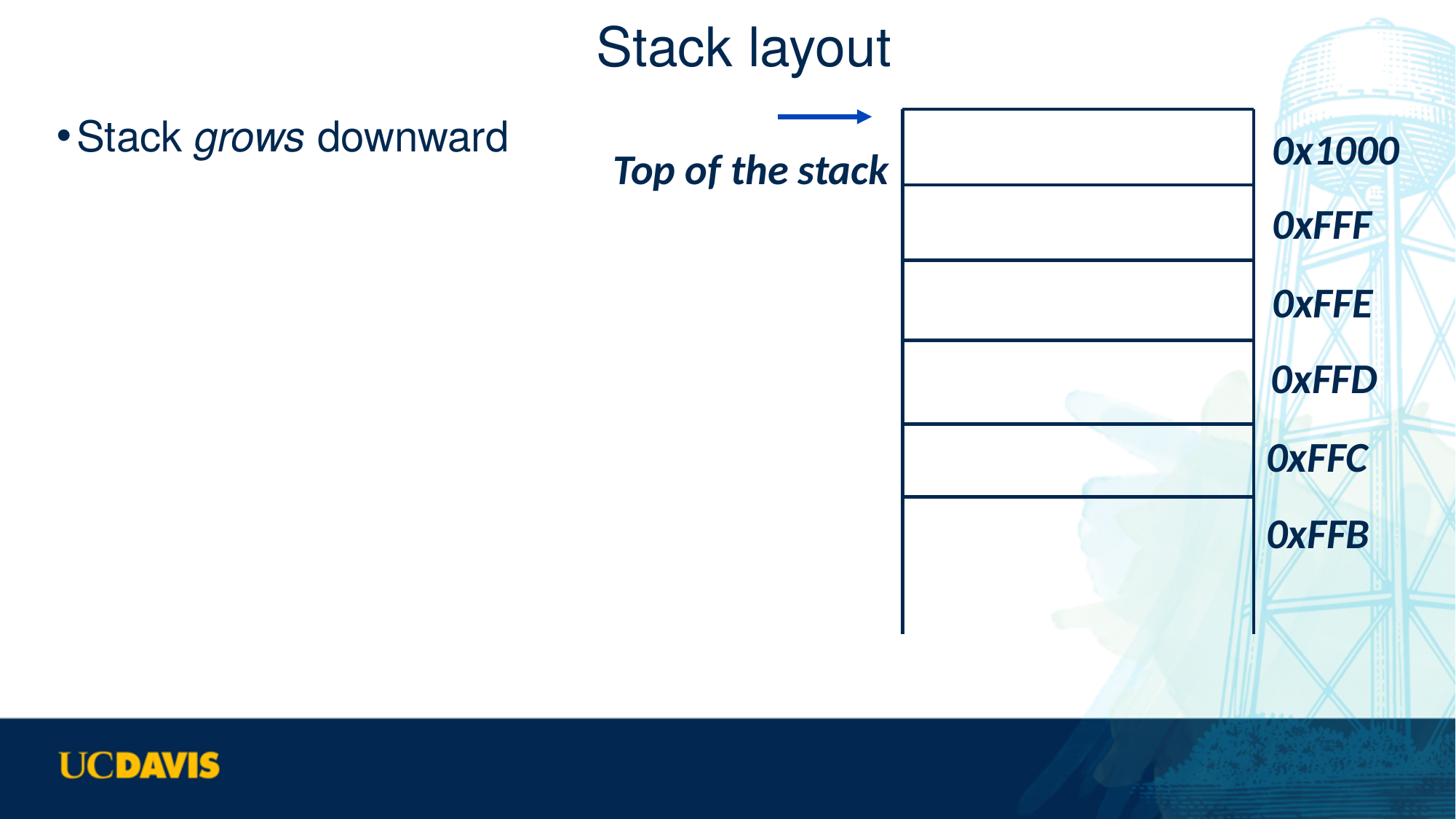

# Stack layout
Stack grows downward

0x1000
0xFFF
0xFFE
0xFFD
0xFFC
0xFFB
Top of the stack